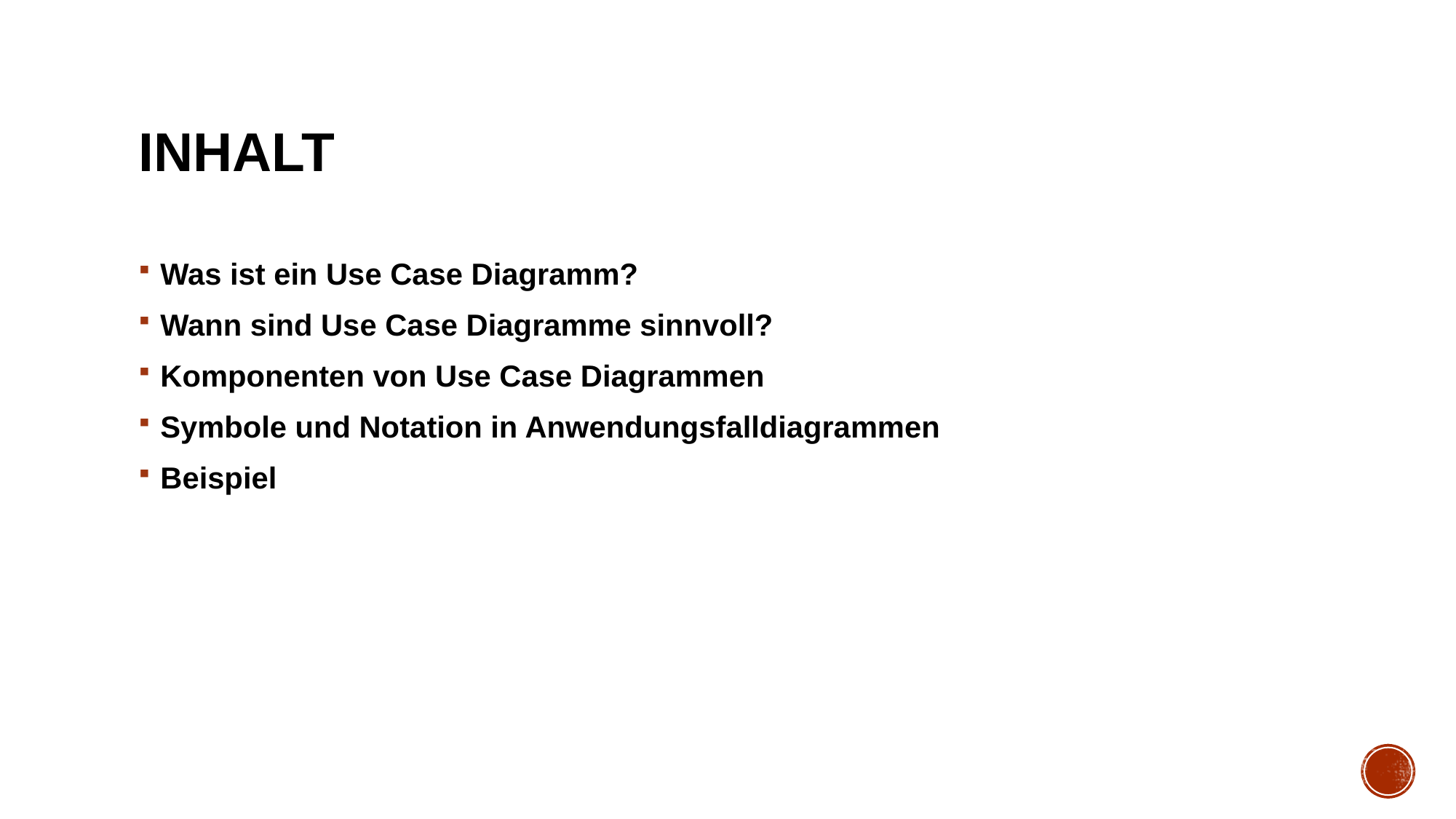

# Inhalt
Was ist ein Use Case Diagramm?
Wann sind Use Case Diagramme sinnvoll?
Komponenten von Use Case Diagrammen
Symbole und Notation in Anwendungsfalldiagrammen
Beispiel